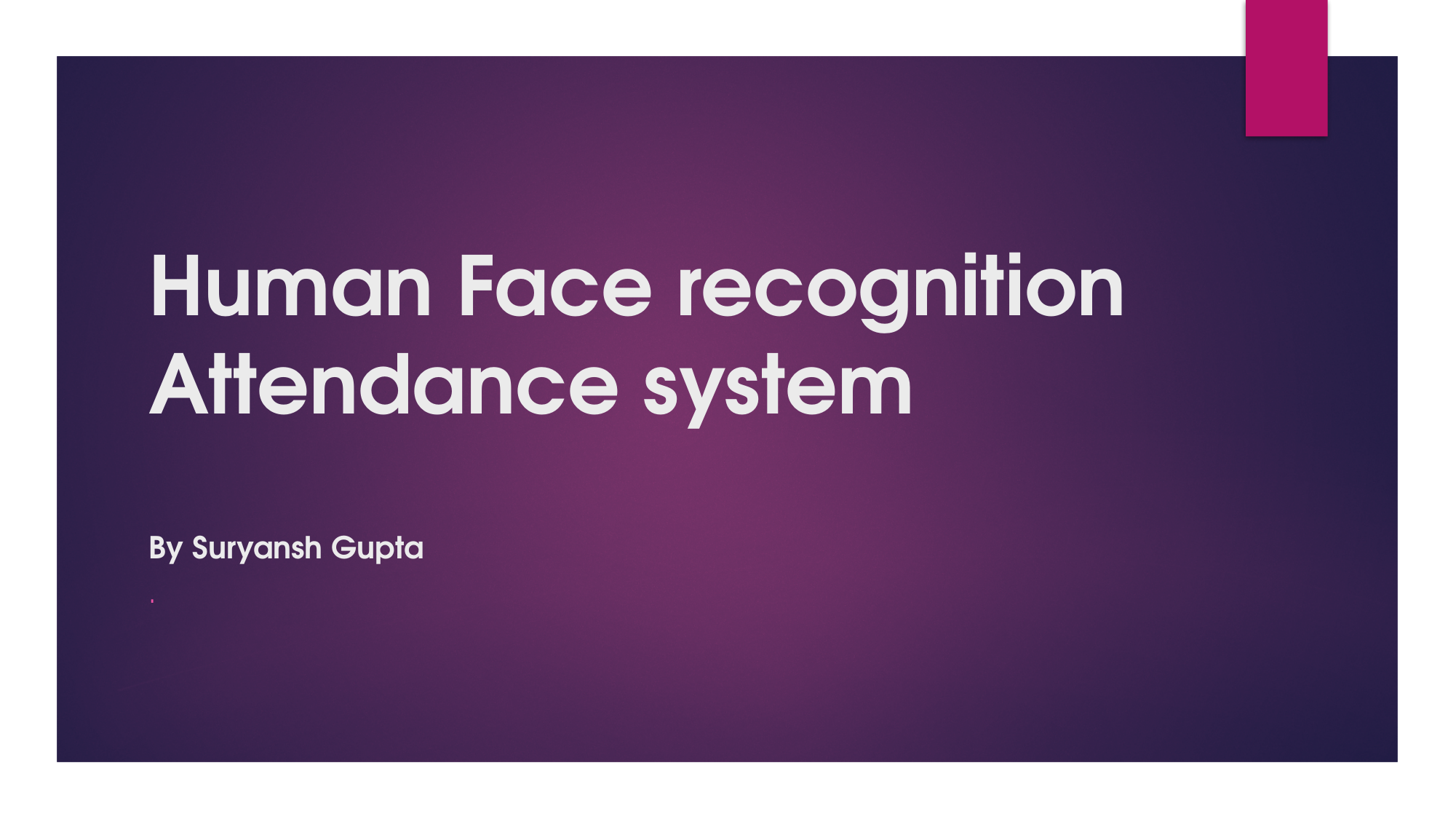

# Human Face recognition Attendance system By Suryansh Gupta
.